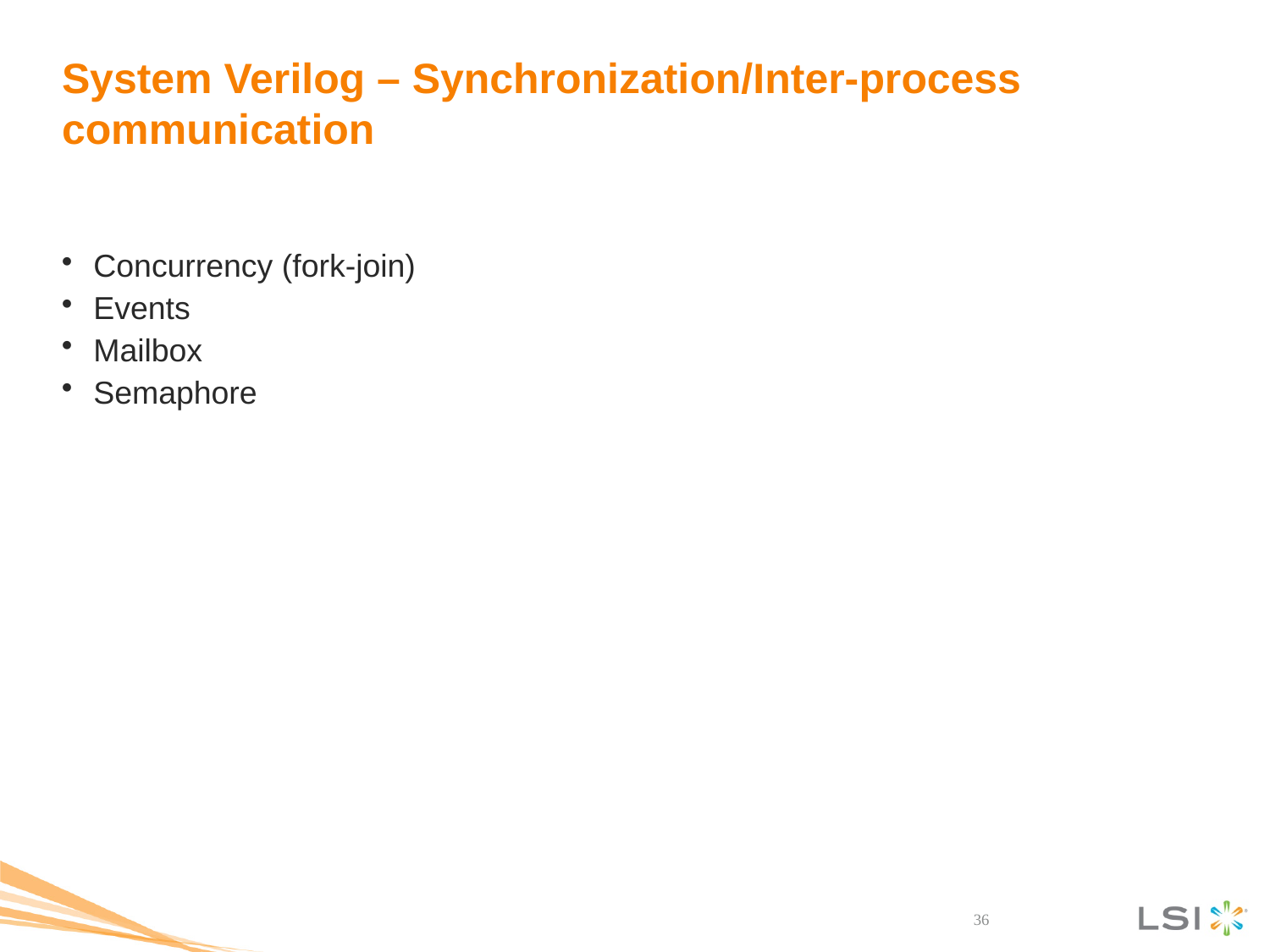

# System Verilog – Synchronization/Inter-process communication

Concurrency (fork-join)
Events
Mailbox
Semaphore